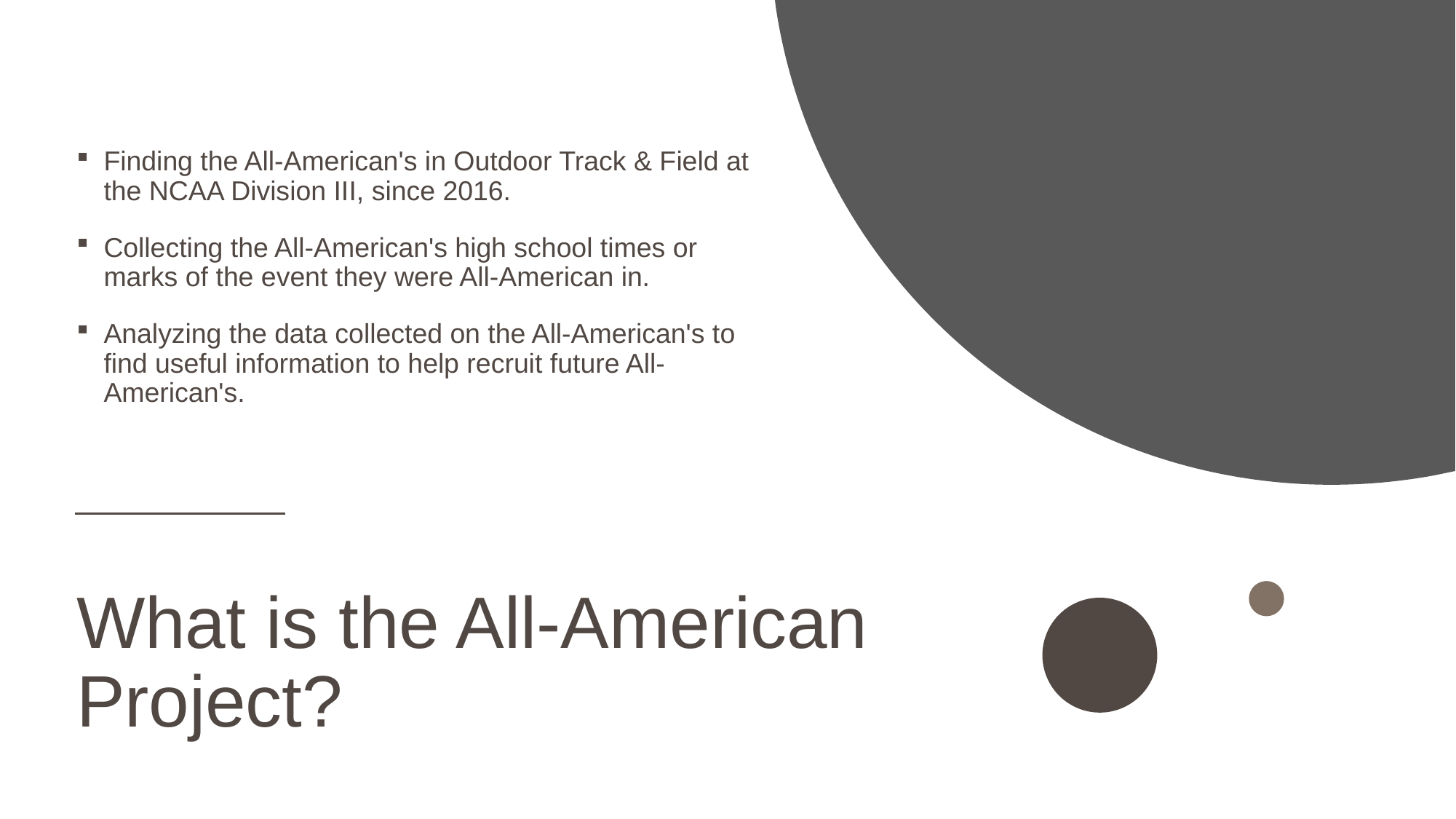

Finding the All-American's in Outdoor Track & Field at the NCAA Division III, since 2016.
Collecting the All-American's high school times or marks of the event they were All-American in.
Analyzing the data collected on the All-American's to find useful information to help recruit future All-American's.
# What is the All-American Project?